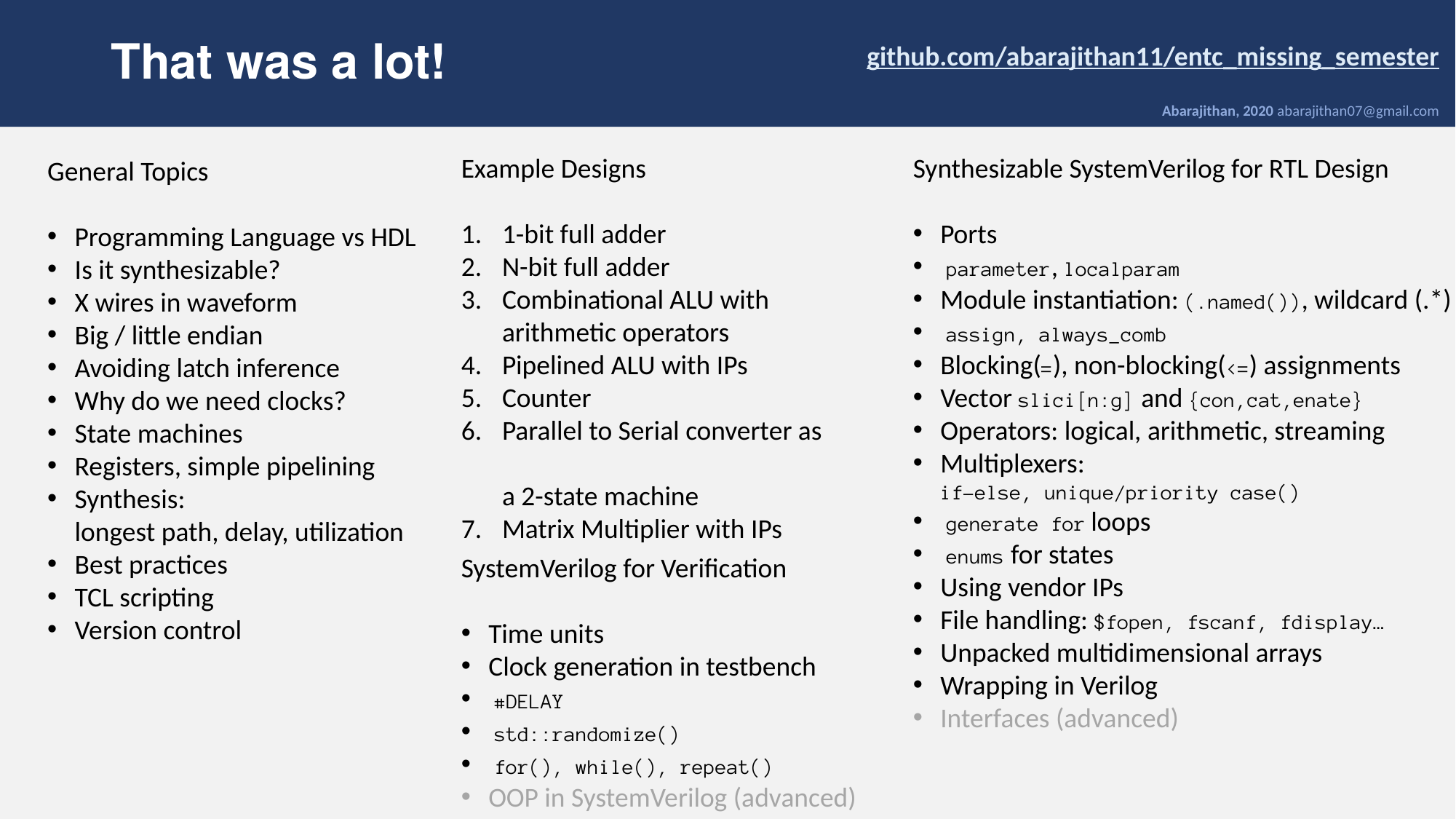

# That was a lot!
github.com/abarajithan11/entc_missing_semester
Abarajithan, 2020 abarajithan07@gmail.com
Example Designs

1-bit full adder
N-bit full adder
Combinational ALU with arithmetic operators
Pipelined ALU with IPs
Counter
Parallel to Serial converter as
a 2-state machine
Matrix Multiplier with IPs
Synthesizable SystemVerilog for RTL Design

Ports
 parameter, localparam
Module instantiation: (.named()), wildcard (.*)
 assign, always_comb
Blocking(=), non-blocking(<=) assignments
Vector slici[n:g] and {con,cat,enate}
Operators: logical, arithmetic, streaming
Multiplexers:
if-else, unique/priority case()
 generate for loops
 enums for states
Using vendor IPs
File handling: $fopen, fscanf, fdisplay…
Unpacked multidimensional arrays
Wrapping in Verilog
Interfaces (advanced)
General Topics

Programming Language vs HDL
Is it synthesizable?
X wires in waveform
Big / little endian
Avoiding latch inference
Why do we need clocks?
State machines
Registers, simple pipelining
Synthesis:
longest path, delay, utilization
Best practices
TCL scripting
Version control
SystemVerilog for Verification

Time units
Clock generation in testbench
 #DELAY
 std::randomize()
 for(), while(), repeat()
OOP in SystemVerilog (advanced)